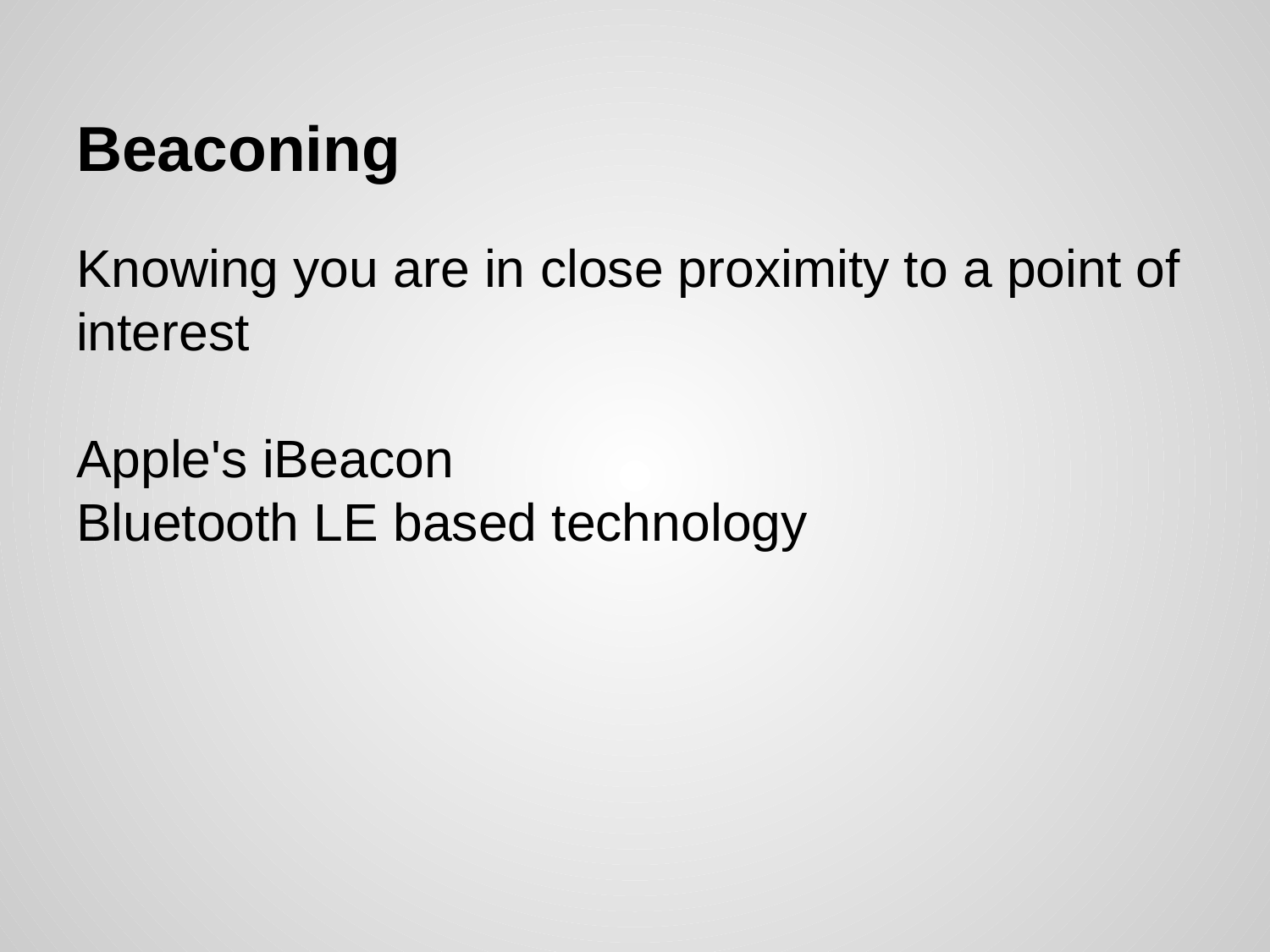

# Beaconing
Knowing you are in close proximity to a point of interest

Apple's iBeacon
Bluetooth LE based technology